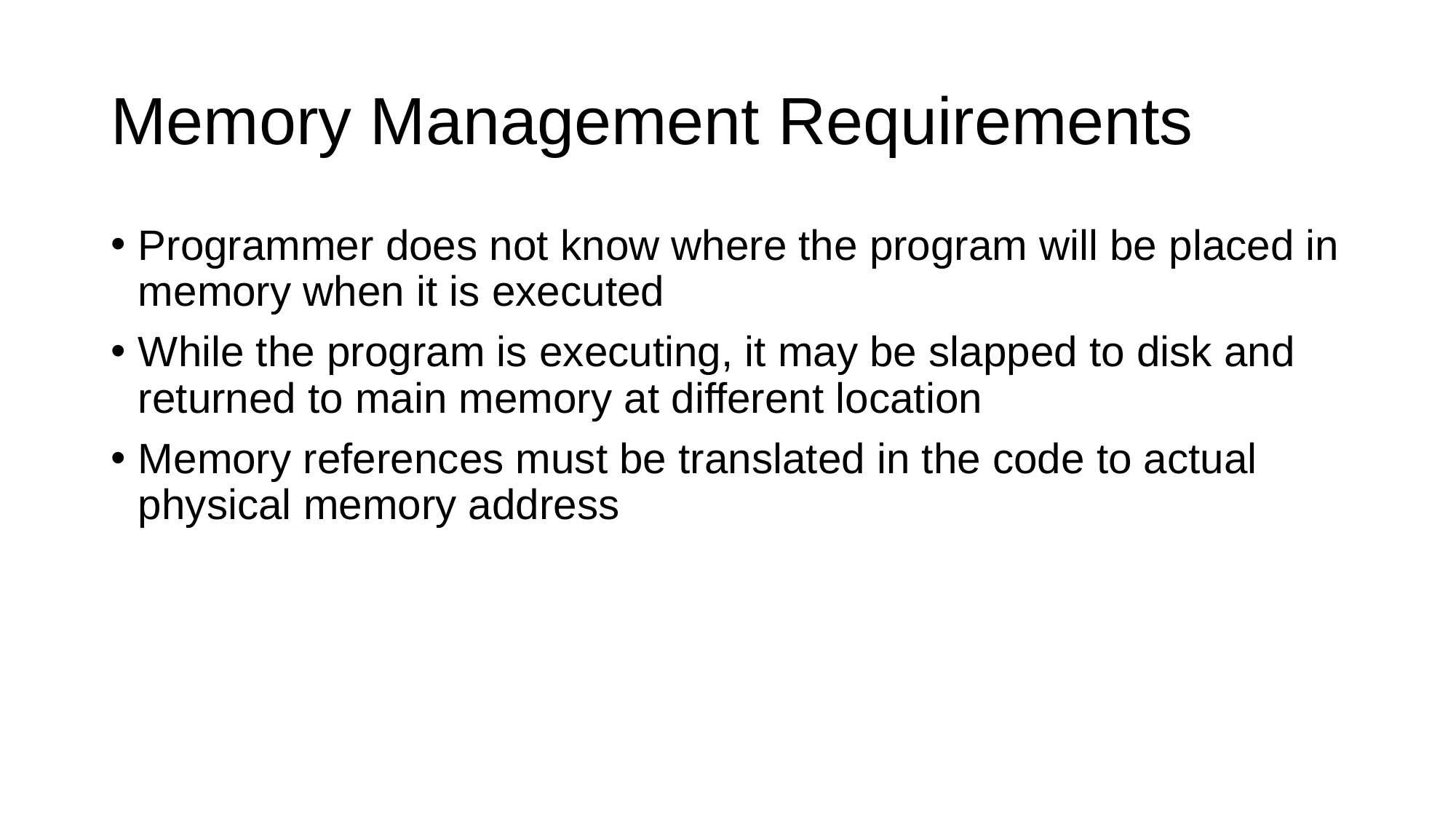

# Memory Management Requirements
Programmer does not know where the program will be placed in memory when it is executed
While the program is executing, it may be slapped to disk and returned to main memory at different location
Memory references must be translated in the code to actual physical memory address